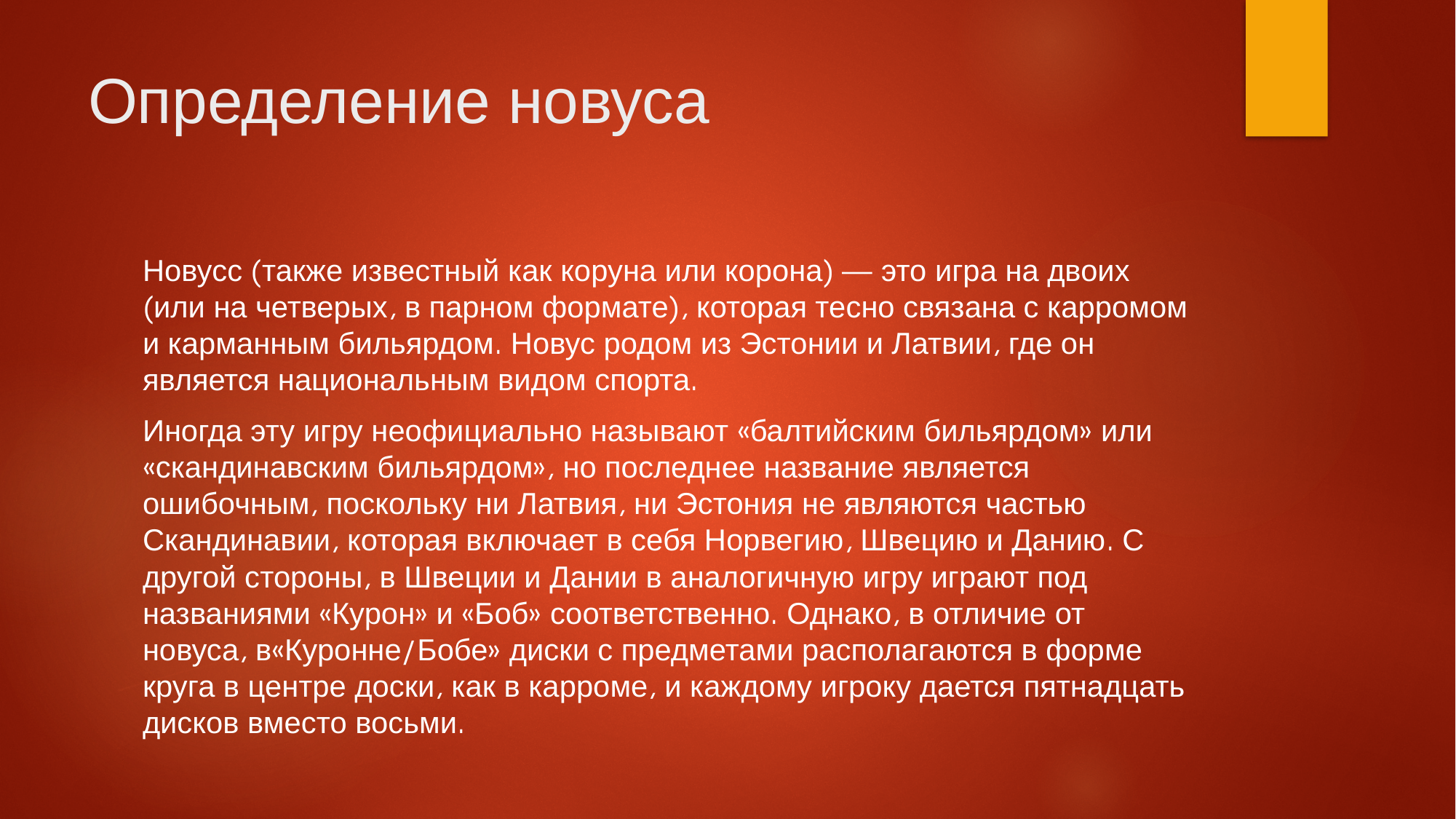

# Определение новуса
Новусс (также известный как коруна или корона) — это игра на двоих (или на четверых, в парном формате), которая тесно связана с карромом и карманным бильярдом. Новус родом из Эстонии и Латвии, где он является национальным видом спорта.
Иногда эту игру неофициально называют «балтийским бильярдом» или «скандинавским бильярдом», но последнее название является ошибочным, поскольку ни Латвия, ни Эстония не являются частью Скандинавии, которая включает в себя Норвегию, Швецию и Данию. С другой стороны, в Швеции и Дании в аналогичную игру играют под названиями «Курон» и «Боб» соответственно. Однако, в отличие от новуса, в«Куронне/Бобе» диски с предметами располагаются в форме круга в центре доски, как в карроме, и каждому игроку дается пятнадцать дисков вместо восьми.